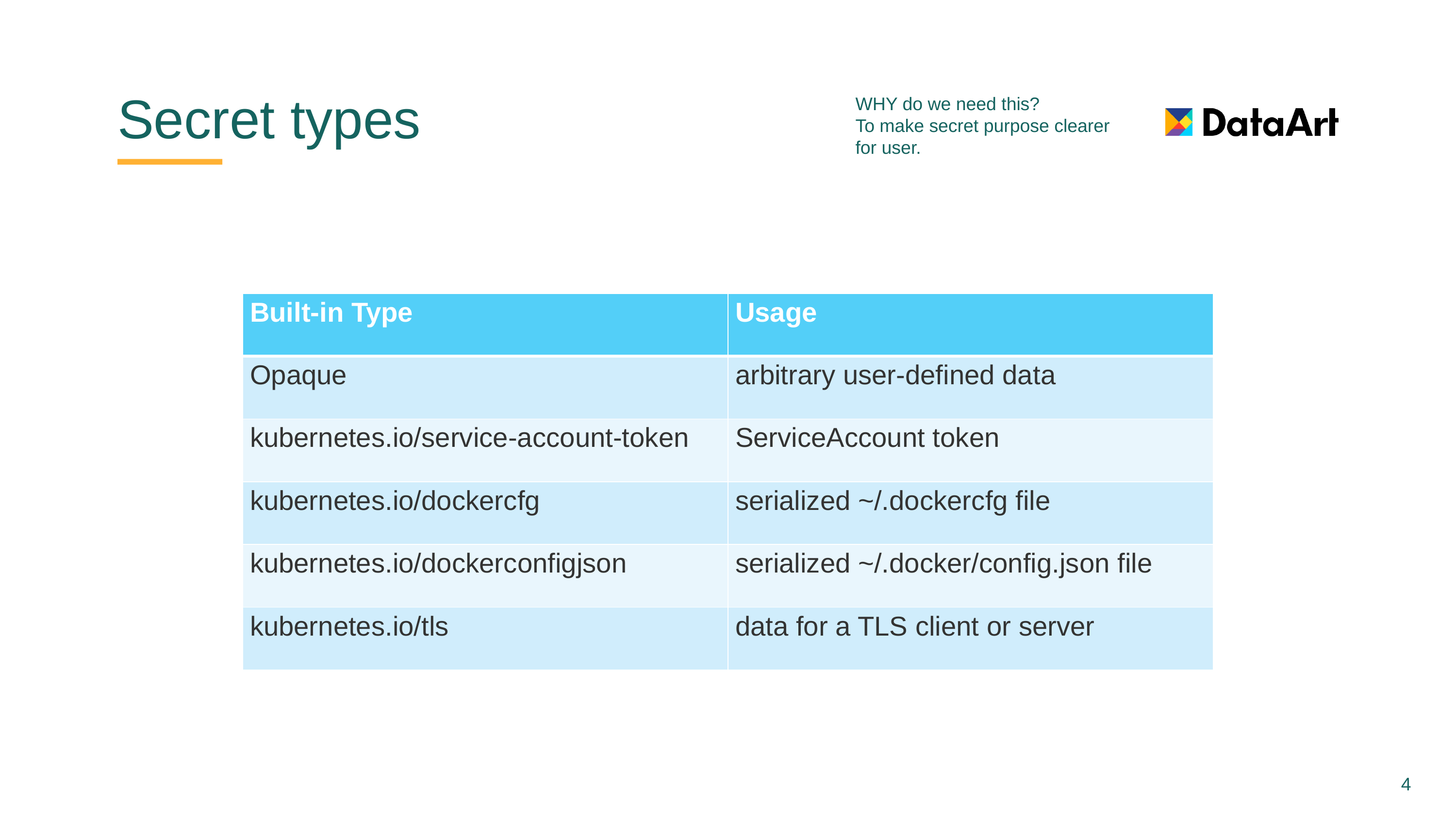

WHY do we need this?
To make secret purpose clearer for user.
# Secret types
| Built-in Type | Usage |
| --- | --- |
| Opaque | arbitrary user-defined data |
| kubernetes.io/service-account-token | ServiceAccount token |
| kubernetes.io/dockercfg | serialized ~/.dockercfg file |
| kubernetes.io/dockerconfigjson | serialized ~/.docker/config.json file |
| kubernetes.io/tls | data for a TLS client or server |
4